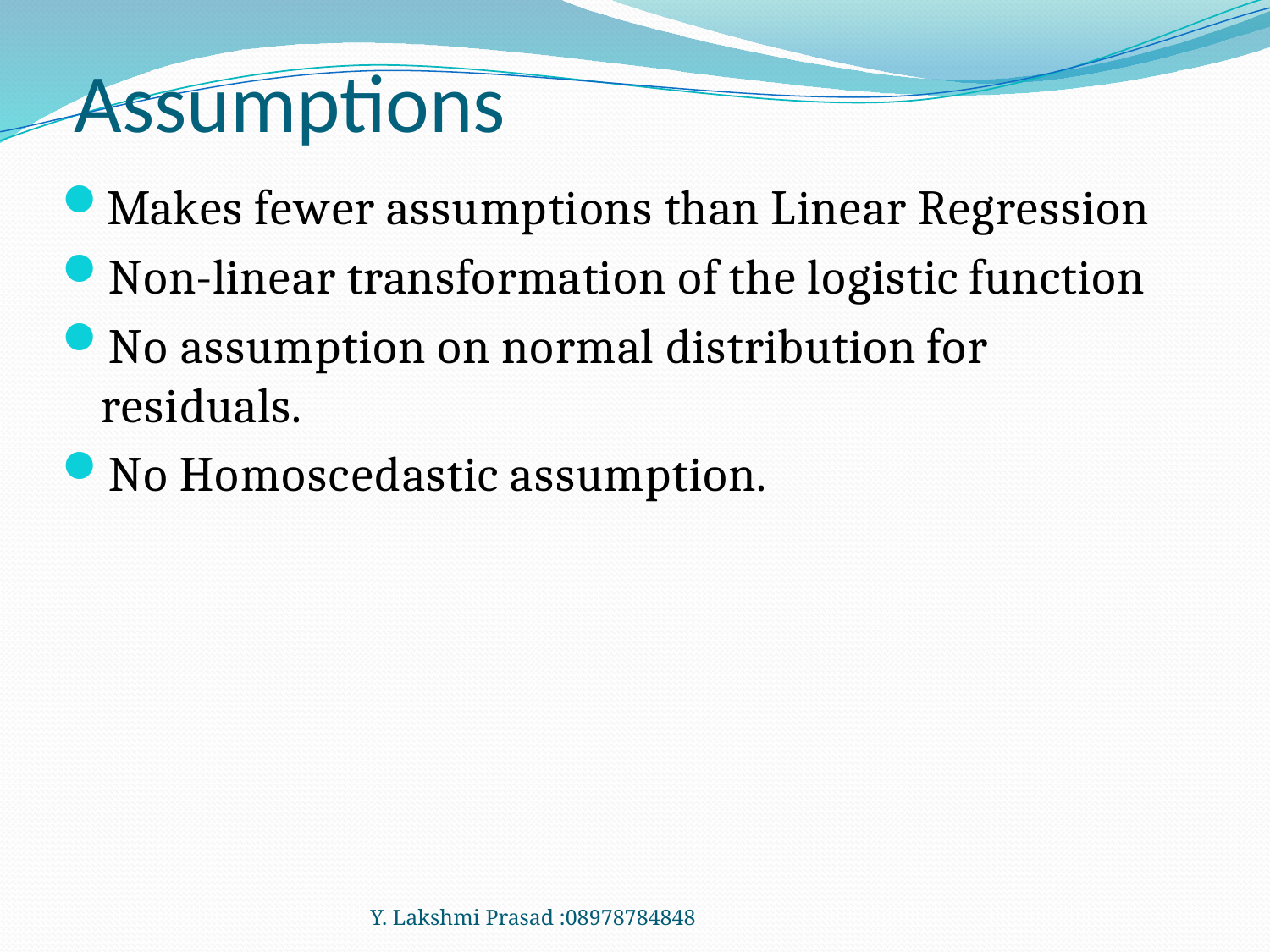

# Assumptions
Makes fewer assumptions than Linear Regression
Non-linear transformation of the logistic function
No assumption on normal distribution for residuals.
No Homoscedastic assumption.

Y. Lakshmi Prasad :08978784848